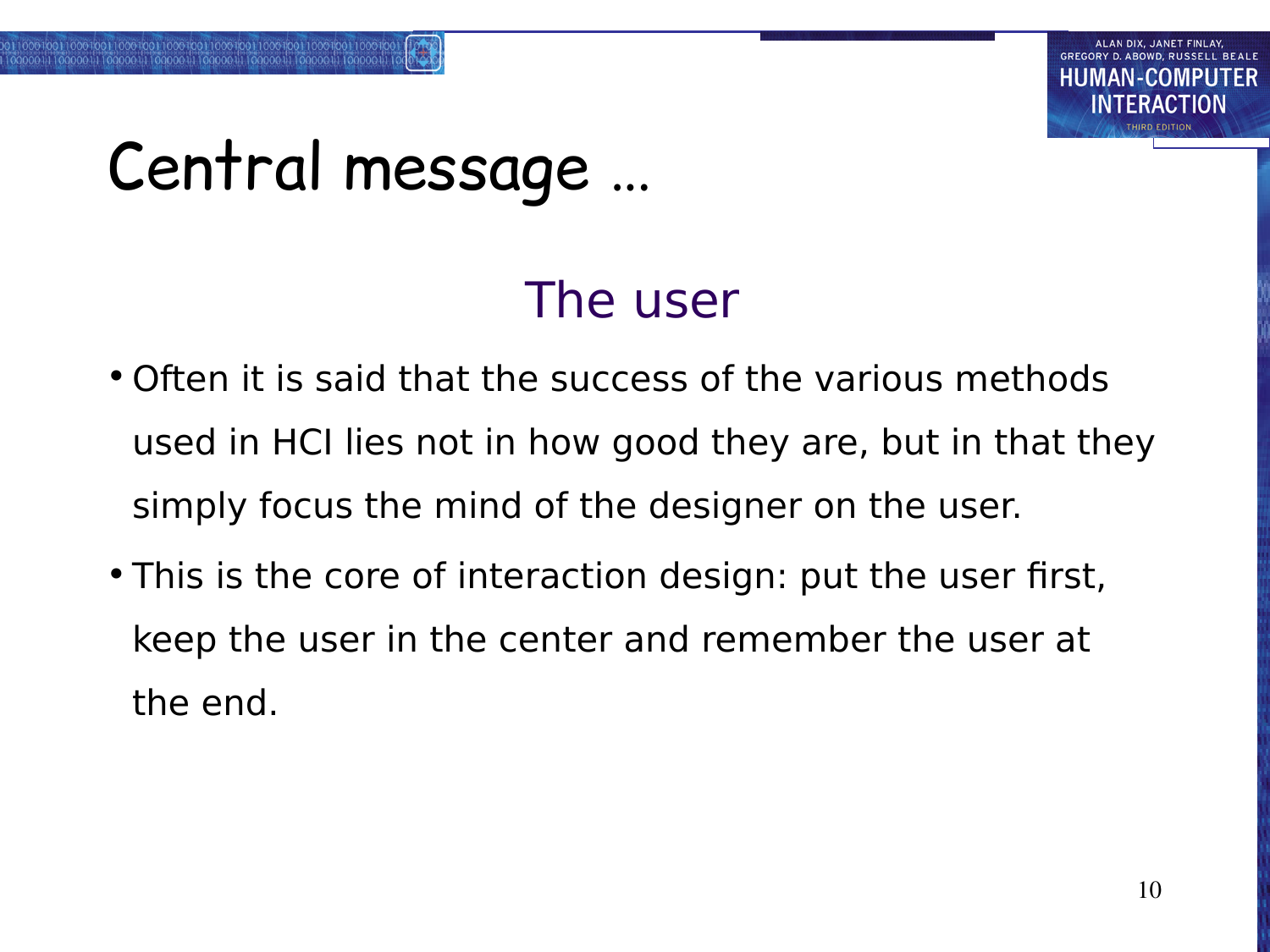

# Central message …
The user
Often it is said that the success of the various methods used in HCI lies not in how good they are, but in that they simply focus the mind of the designer on the user.
This is the core of interaction design: put the user first, keep the user in the center and remember the user at the end.
10